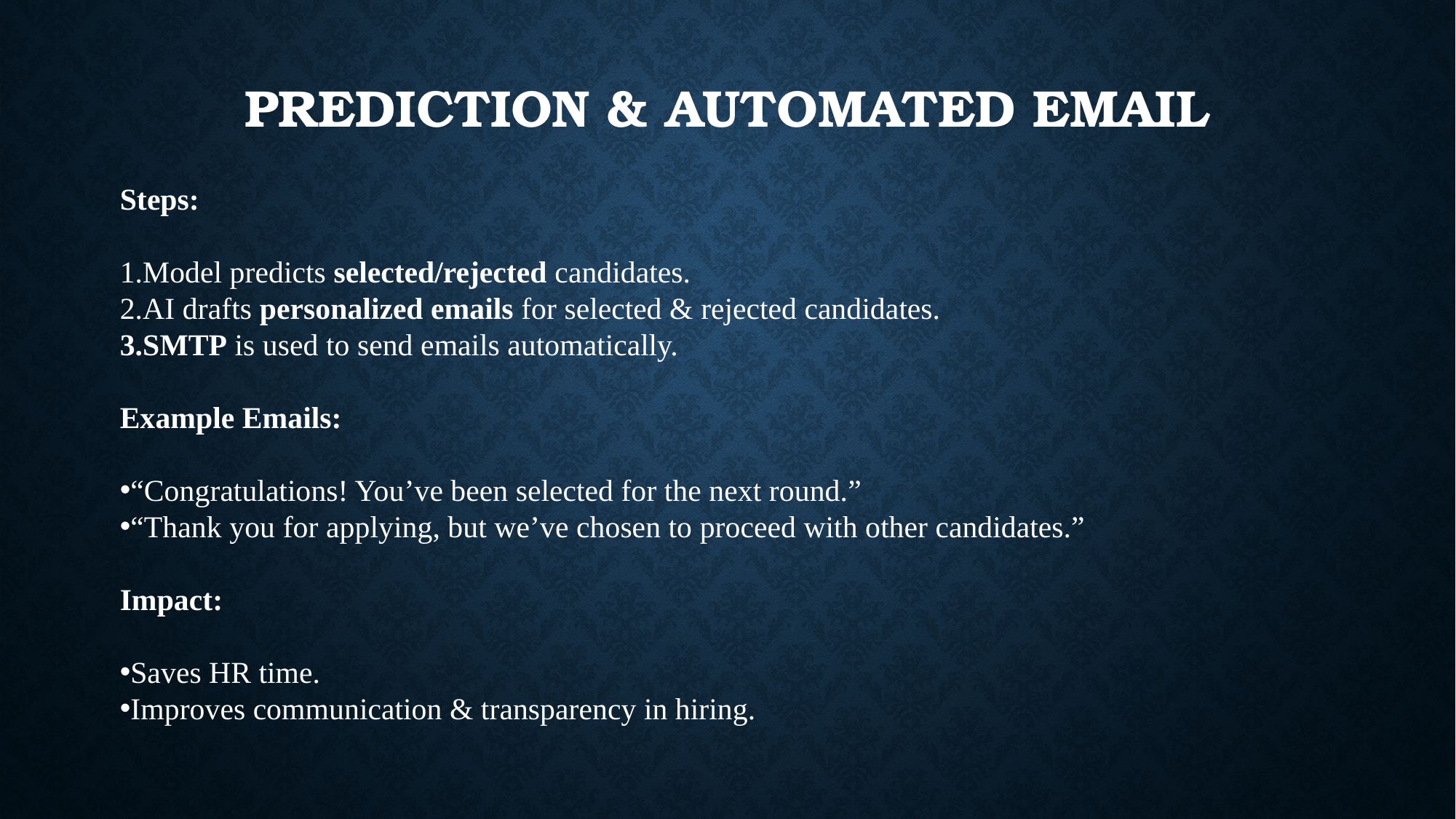

# Prediction & Automated Email
Steps:

Model predicts selected/rejected candidates.
AI drafts personalized emails for selected & rejected candidates.
SMTP is used to send emails automatically.

Example Emails:

“Congratulations! You’ve been selected for the next round.”
“Thank you for applying, but we’ve chosen to proceed with other candidates.”

Impact:

Saves HR time.
Improves communication & transparency in hiring.